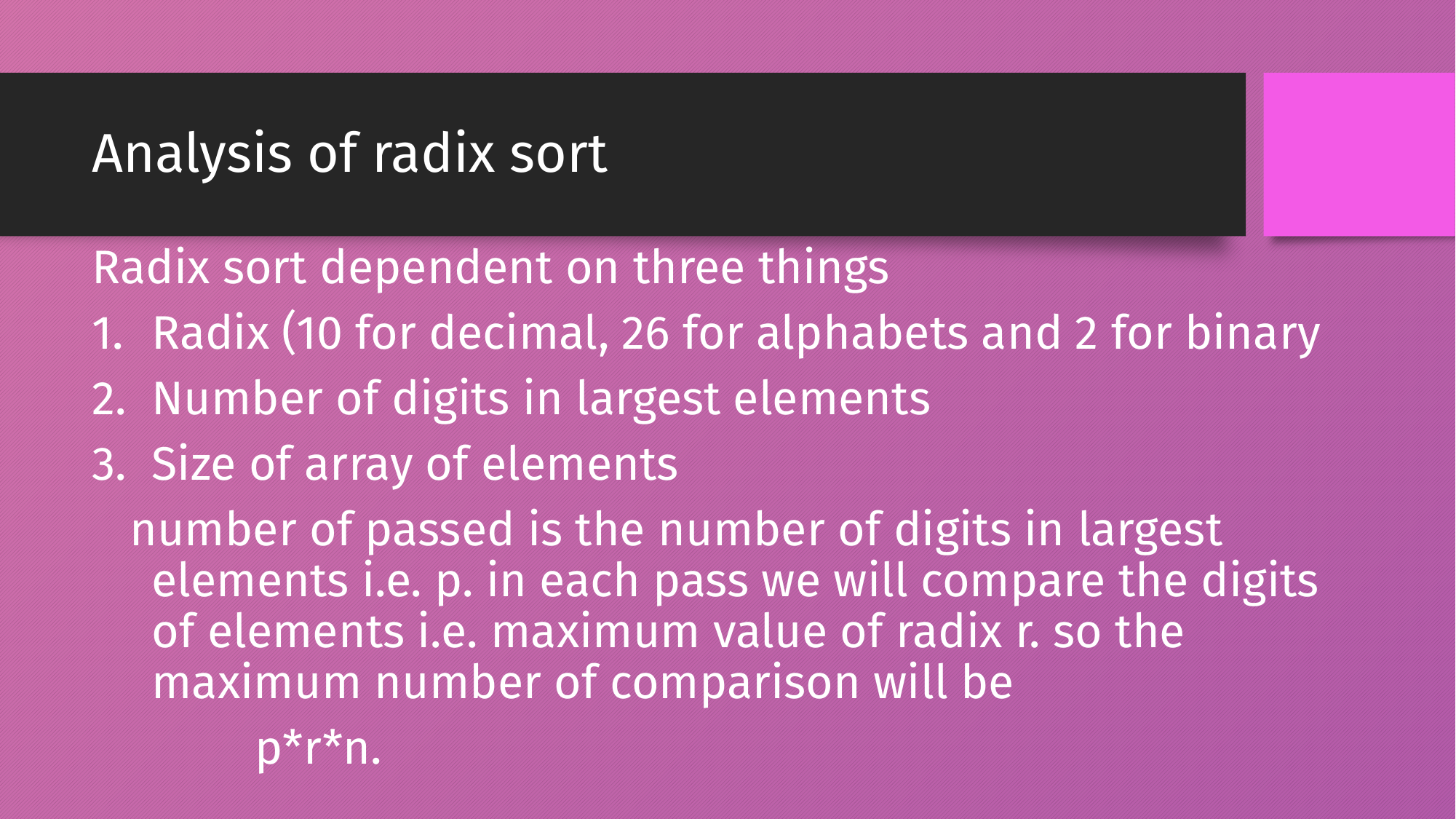

# Analysis of radix sort
Radix sort dependent on three things
Radix (10 for decimal, 26 for alphabets and 2 for binary
Number of digits in largest elements
Size of array of elements
   number of passed is the number of digits in largest elements i.e. p. in each pass we will compare the digits of elements i.e. maximum value of radix r. so the maximum number of comparison will be
             p*r*n.